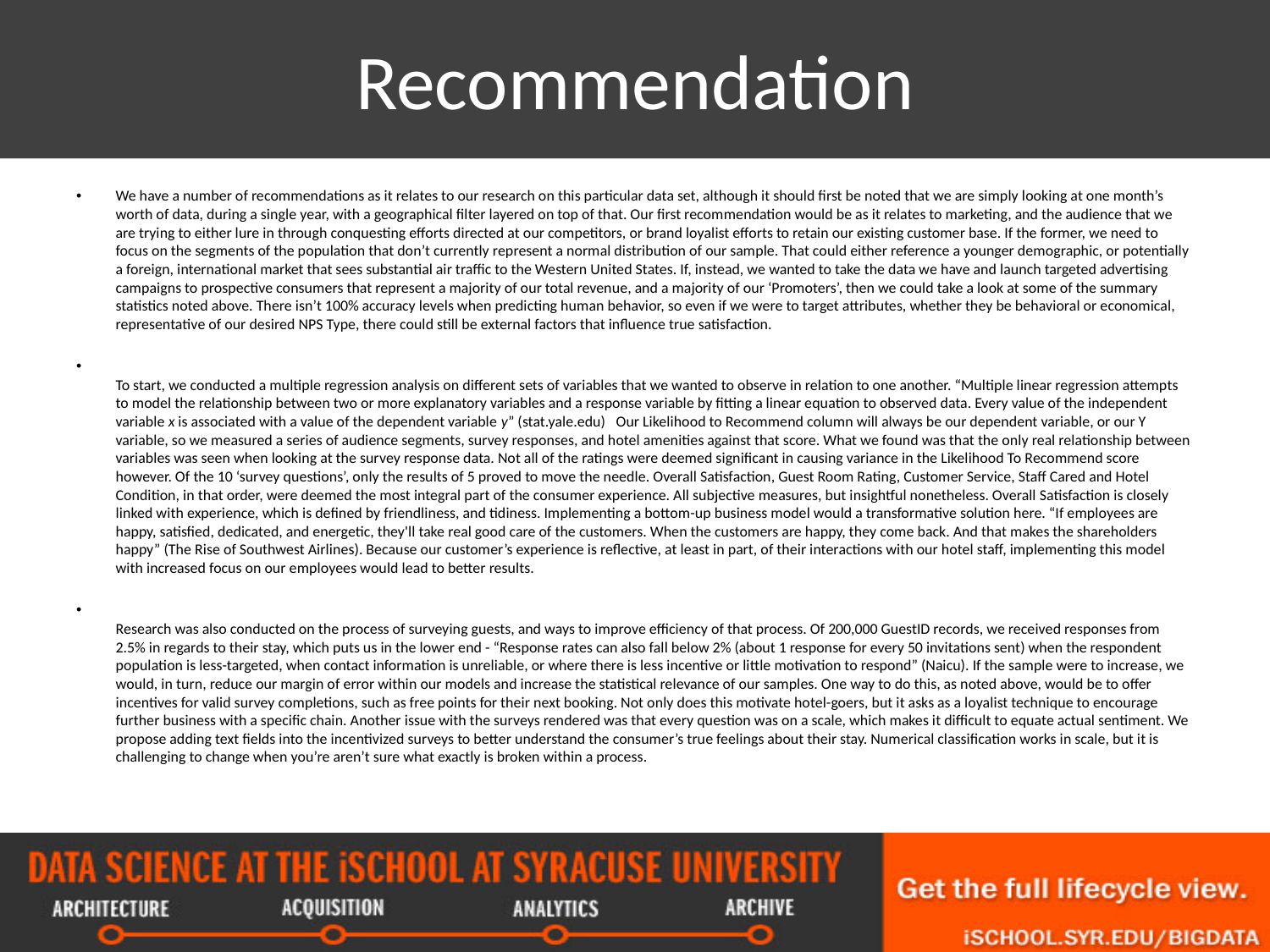

# Recommendation
We have a number of recommendations as it relates to our research on this particular data set, although it should first be noted that we are simply looking at one month’s worth of data, during a single year, with a geographical filter layered on top of that. Our first recommendation would be as it relates to marketing, and the audience that we are trying to either lure in through conquesting efforts directed at our competitors, or brand loyalist efforts to retain our existing customer base. If the former, we need to focus on the segments of the population that don’t currently represent a normal distribution of our sample. That could either reference a younger demographic, or potentially a foreign, international market that sees substantial air traffic to the Western United States. If, instead, we wanted to take the data we have and launch targeted advertising campaigns to prospective consumers that represent a majority of our total revenue, and a majority of our ‘Promoters’, then we could take a look at some of the summary statistics noted above. There isn’t 100% accuracy levels when predicting human behavior, so even if we were to target attributes, whether they be behavioral or economical, representative of our desired NPS Type, there could still be external factors that influence true satisfaction.

To start, we conducted a multiple regression analysis on different sets of variables that we wanted to observe in relation to one another. “Multiple linear regression attempts to model the relationship between two or more explanatory variables and a response variable by fitting a linear equation to observed data. Every value of the independent variable x is associated with a value of the dependent variable y” (stat.yale.edu)   Our Likelihood to Recommend column will always be our dependent variable, or our Y variable, so we measured a series of audience segments, survey responses, and hotel amenities against that score. What we found was that the only real relationship between variables was seen when looking at the survey response data. Not all of the ratings were deemed significant in causing variance in the Likelihood To Recommend score however. Of the 10 ‘survey questions’, only the results of 5 proved to move the needle. Overall Satisfaction, Guest Room Rating, Customer Service, Staff Cared and Hotel Condition, in that order, were deemed the most integral part of the consumer experience. All subjective measures, but insightful nonetheless. Overall Satisfaction is closely linked with experience, which is defined by friendliness, and tidiness. Implementing a bottom-up business model would a transformative solution here. “If employees are happy, satisfied, dedicated, and energetic, they'll take real good care of the customers. When the customers are happy, they come back. And that makes the shareholders happy” (The Rise of Southwest Airlines). Because our customer’s experience is reflective, at least in part, of their interactions with our hotel staff, implementing this model with increased focus on our employees would lead to better results.

Research was also conducted on the process of surveying guests, and ways to improve efficiency of that process. Of 200,000 GuestID records, we received responses from 2.5% in regards to their stay, which puts us in the lower end - “Response rates can also fall below 2% (about 1 response for every 50 invitations sent) when the respondent population is less-targeted, when contact information is unreliable, or where there is less incentive or little motivation to respond” (Naicu). If the sample were to increase, we would, in turn, reduce our margin of error within our models and increase the statistical relevance of our samples. One way to do this, as noted above, would be to offer incentives for valid survey completions, such as free points for their next booking. Not only does this motivate hotel-goers, but it asks as a loyalist technique to encourage further business with a specific chain. Another issue with the surveys rendered was that every question was on a scale, which makes it difficult to equate actual sentiment. We propose adding text fields into the incentivized surveys to better understand the consumer’s true feelings about their stay. Numerical classification works in scale, but it is challenging to change when you’re aren’t sure what exactly is broken within a process.